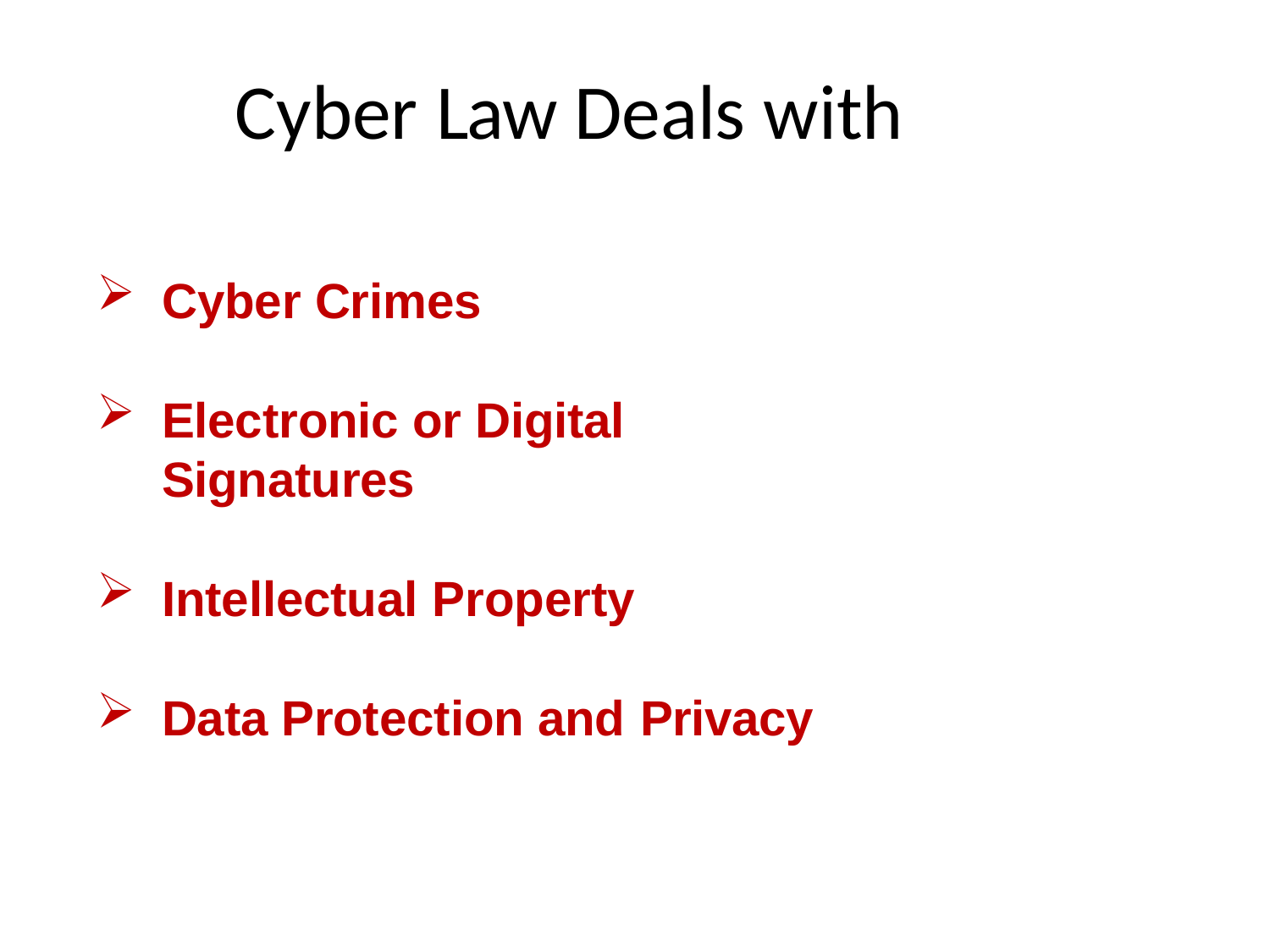

# Cyber Law Deals with
Cyber Crimes

Electronic or Digital Signatures

Intellectual Property

Data Protection and Privacy